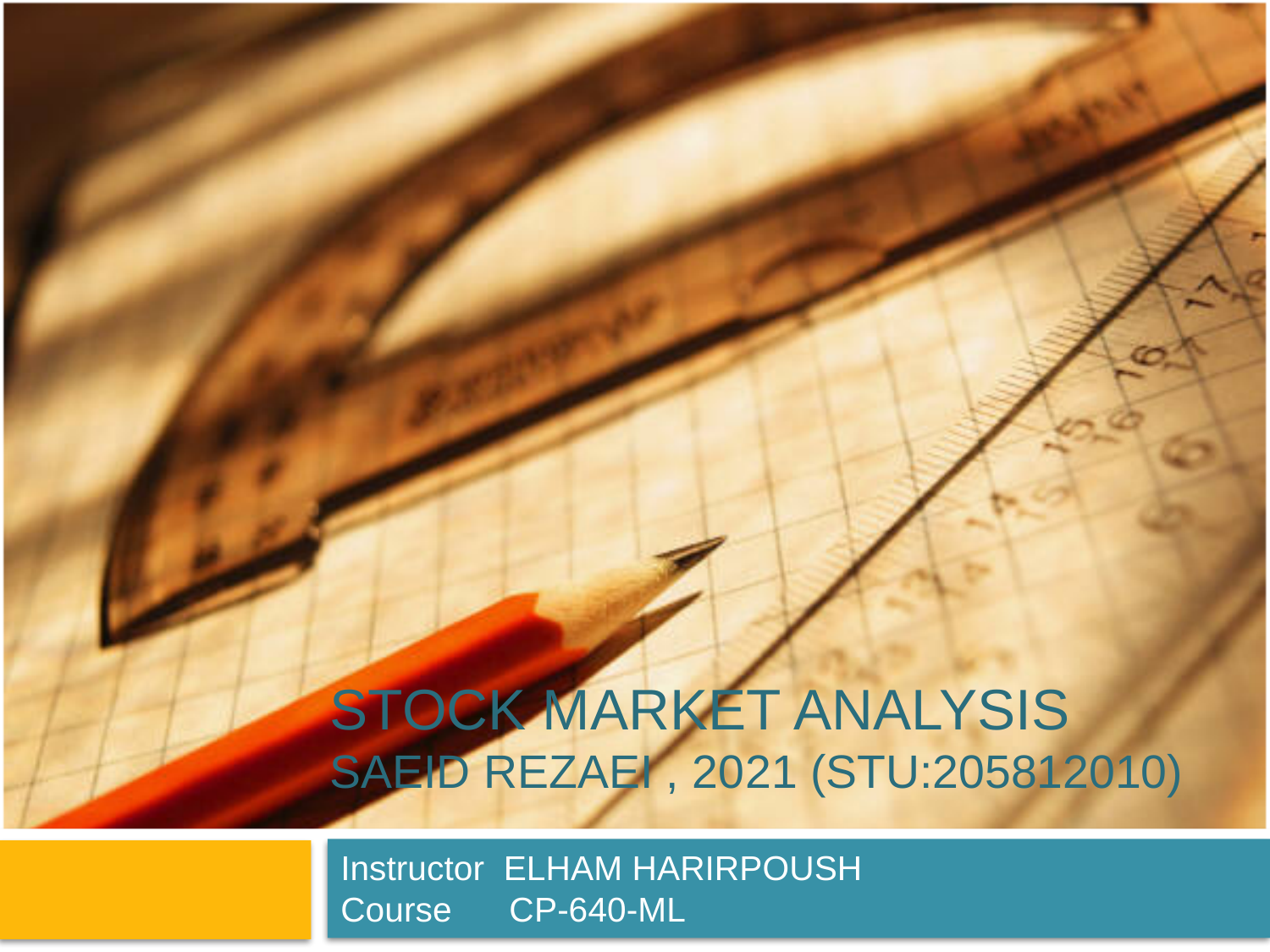

# STOCK MARKET ANALYSIS SAEID REZAEI , 2021 (stu:205812010)
Instructor  ELHAM HARIRPOUSH
Course      CP-640-ML